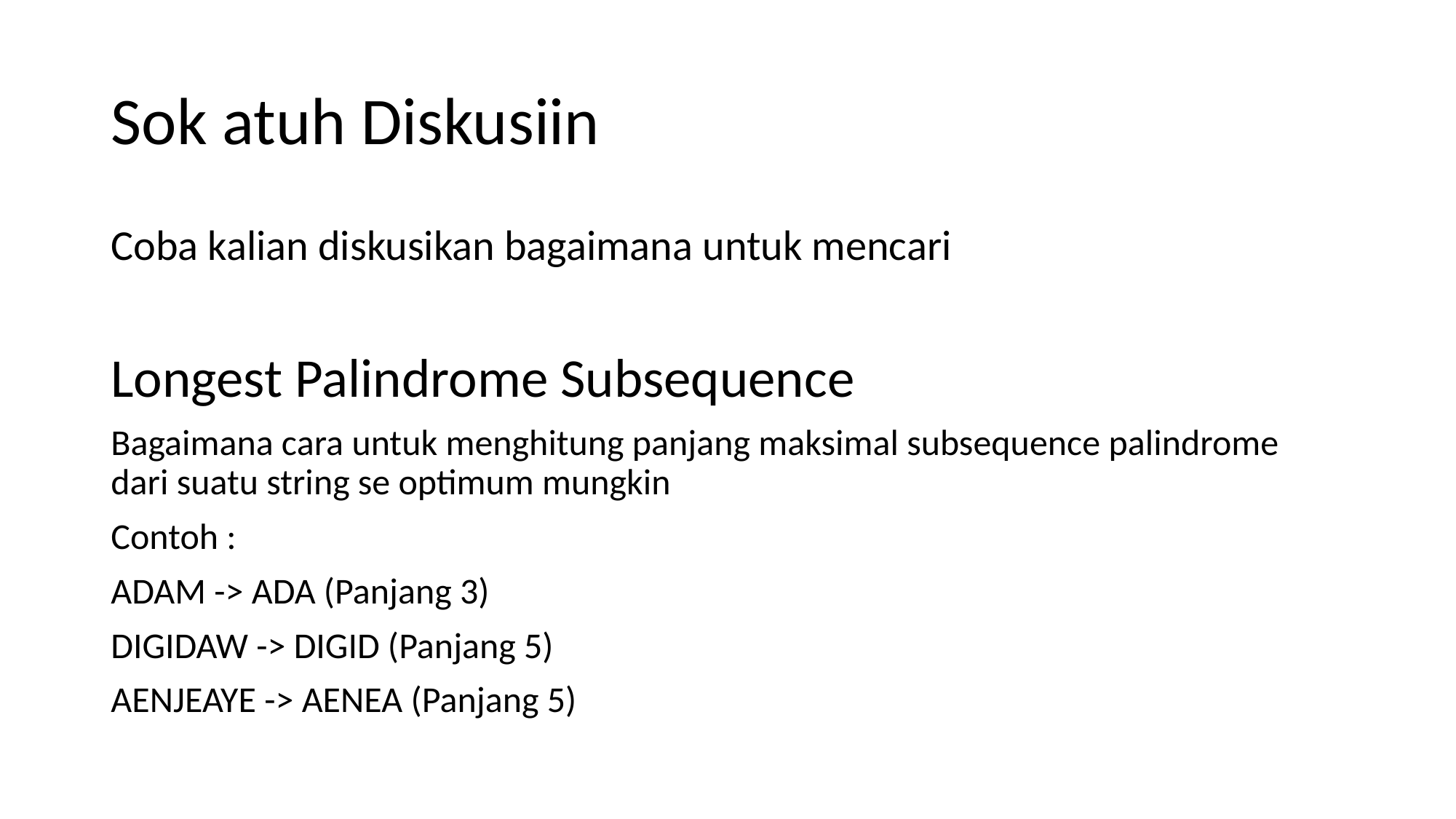

# Sok atuh Diskusiin
Coba kalian diskusikan bagaimana untuk mencari
Longest Palindrome Subsequence
Bagaimana cara untuk menghitung panjang maksimal subsequence palindrome dari suatu string se optimum mungkin
Contoh :
ADAM -> ADA (Panjang 3)
DIGIDAW -> DIGID (Panjang 5)
AENJEAYE -> AENEA (Panjang 5)